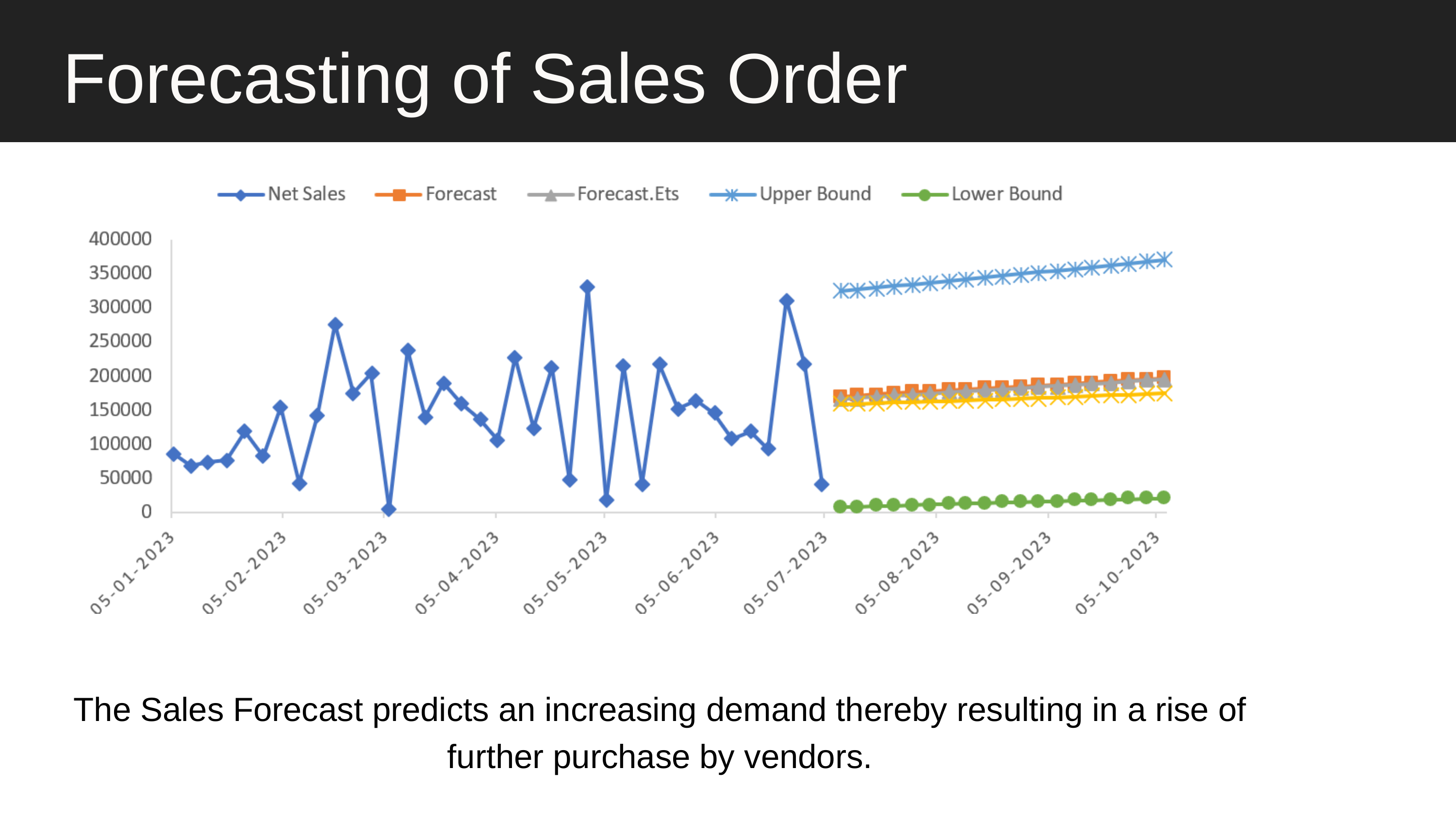

Forecasting of Sales Order

The Sales Forecast predicts an increasing demand thereby resulting in a rise of further purchase by vendors.